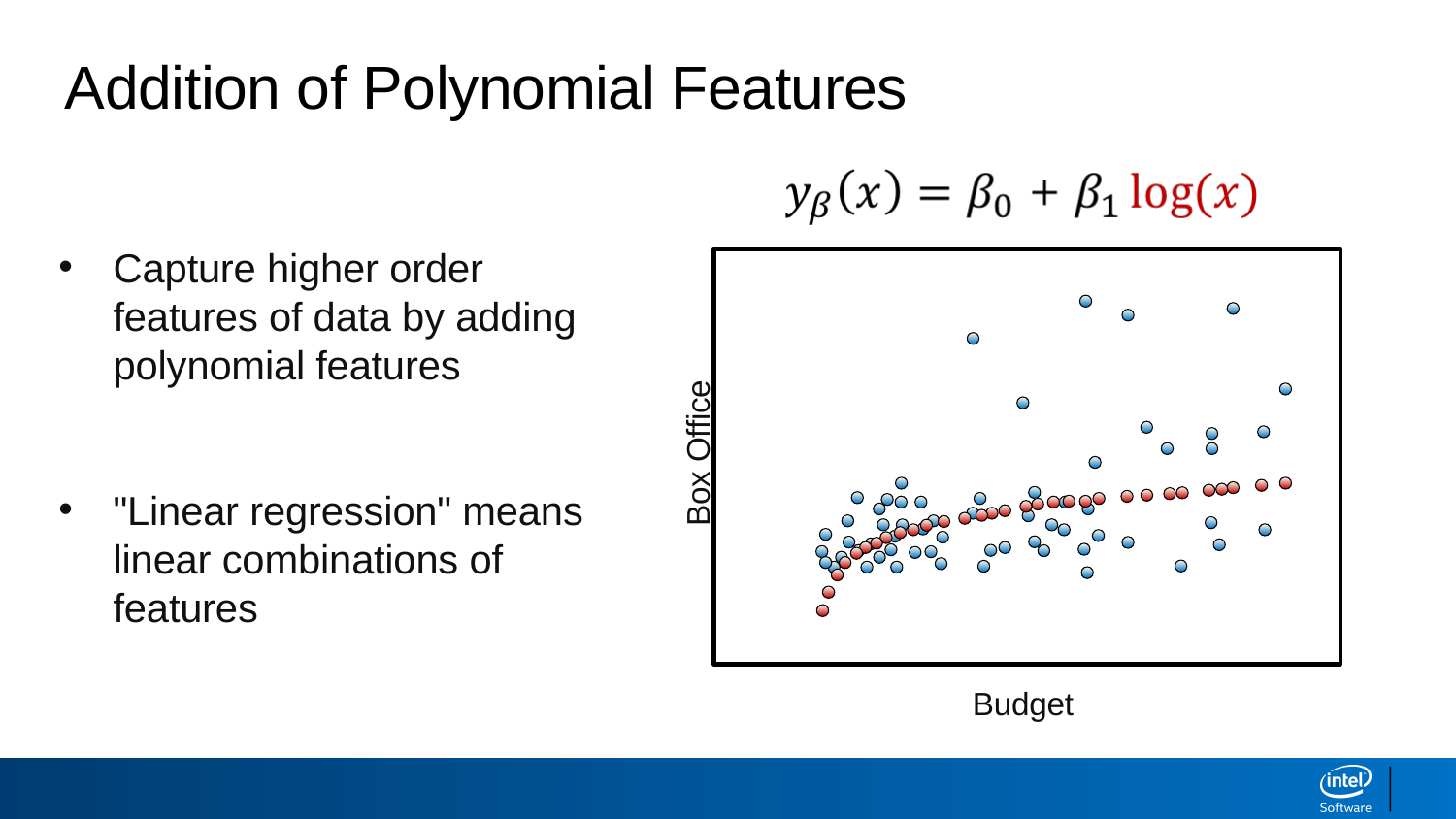

Addition of Polynomial Features

Capture higher order features of data by adding polynomial features

"Linear regression" means linear combinations of features

Box Office

Budget